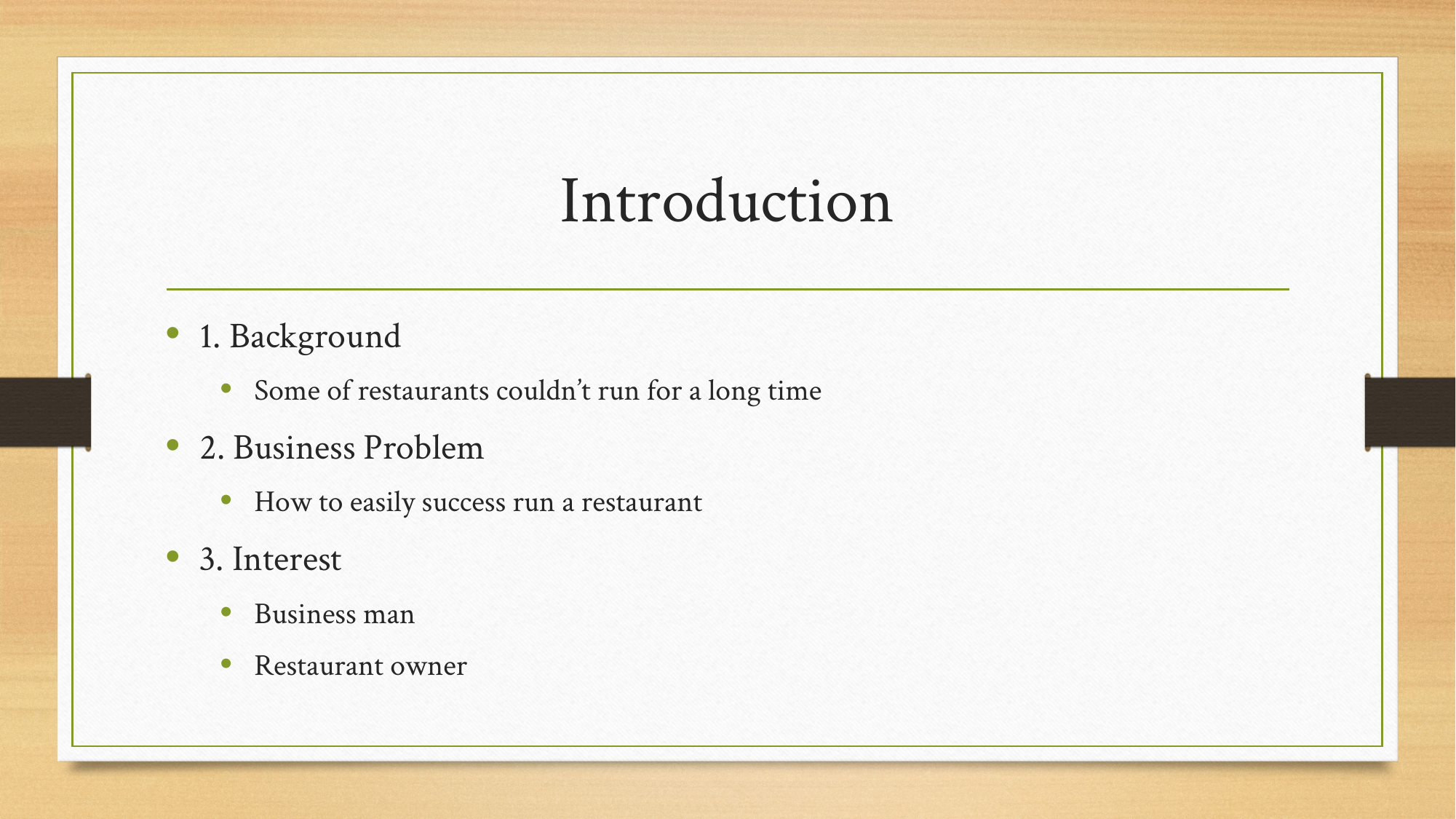

# Introduction
1. Background
Some of restaurants couldn’t run for a long time
2. Business Problem
How to easily success run a restaurant
3. Interest
Business man
Restaurant owner